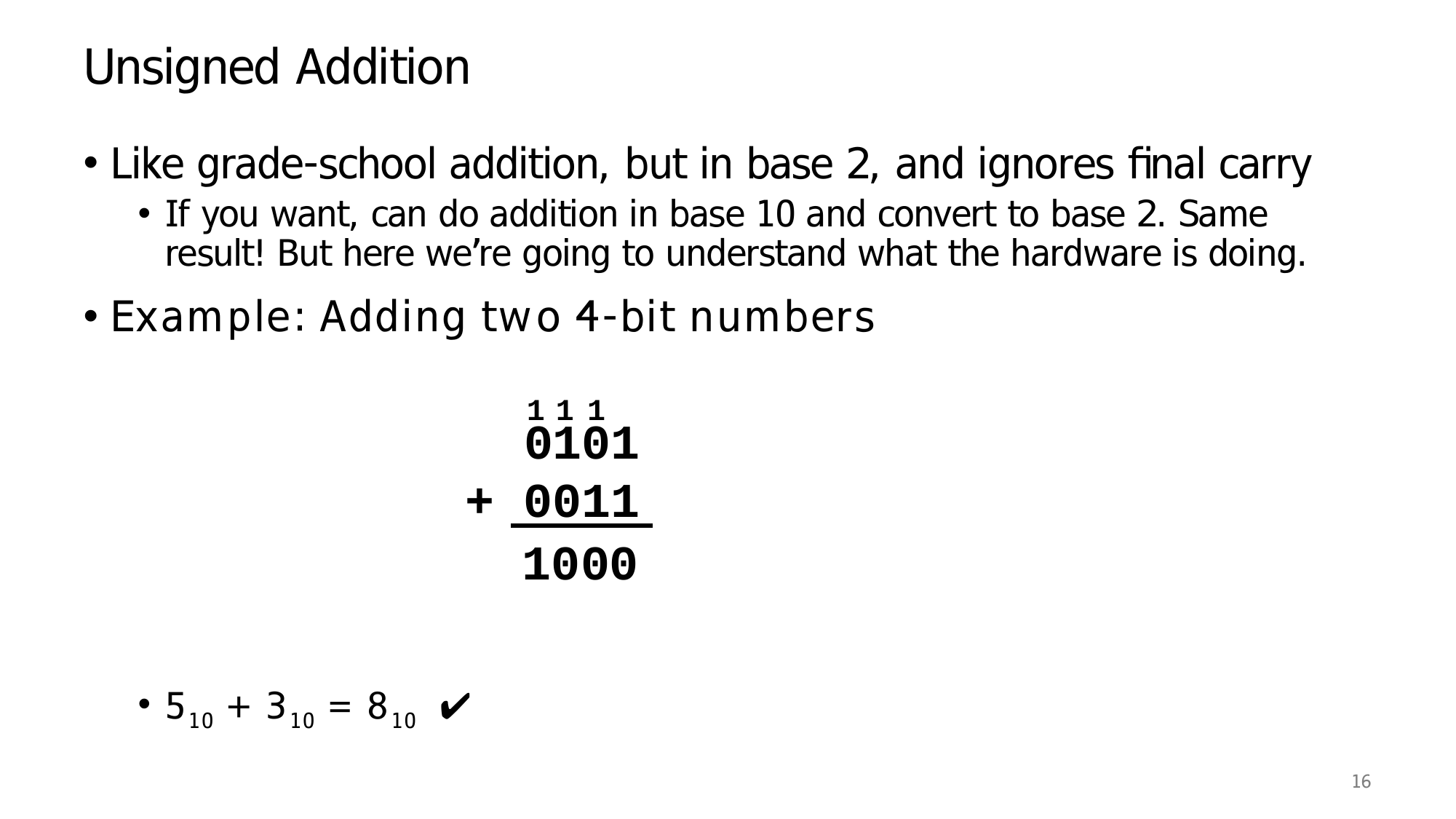

# Unsigned Addition
Like grade-school addition, but in base 2, and ignores final carry
If you want, can do addition in base 10 and convert to base 2. Same result! But here we’re going to understand what the hardware is doing.
Example: Adding two 4-bit numbers

510 + 310 = 810  ✔

1
1
1
  0101
+ 0011
1
0
0
0
16